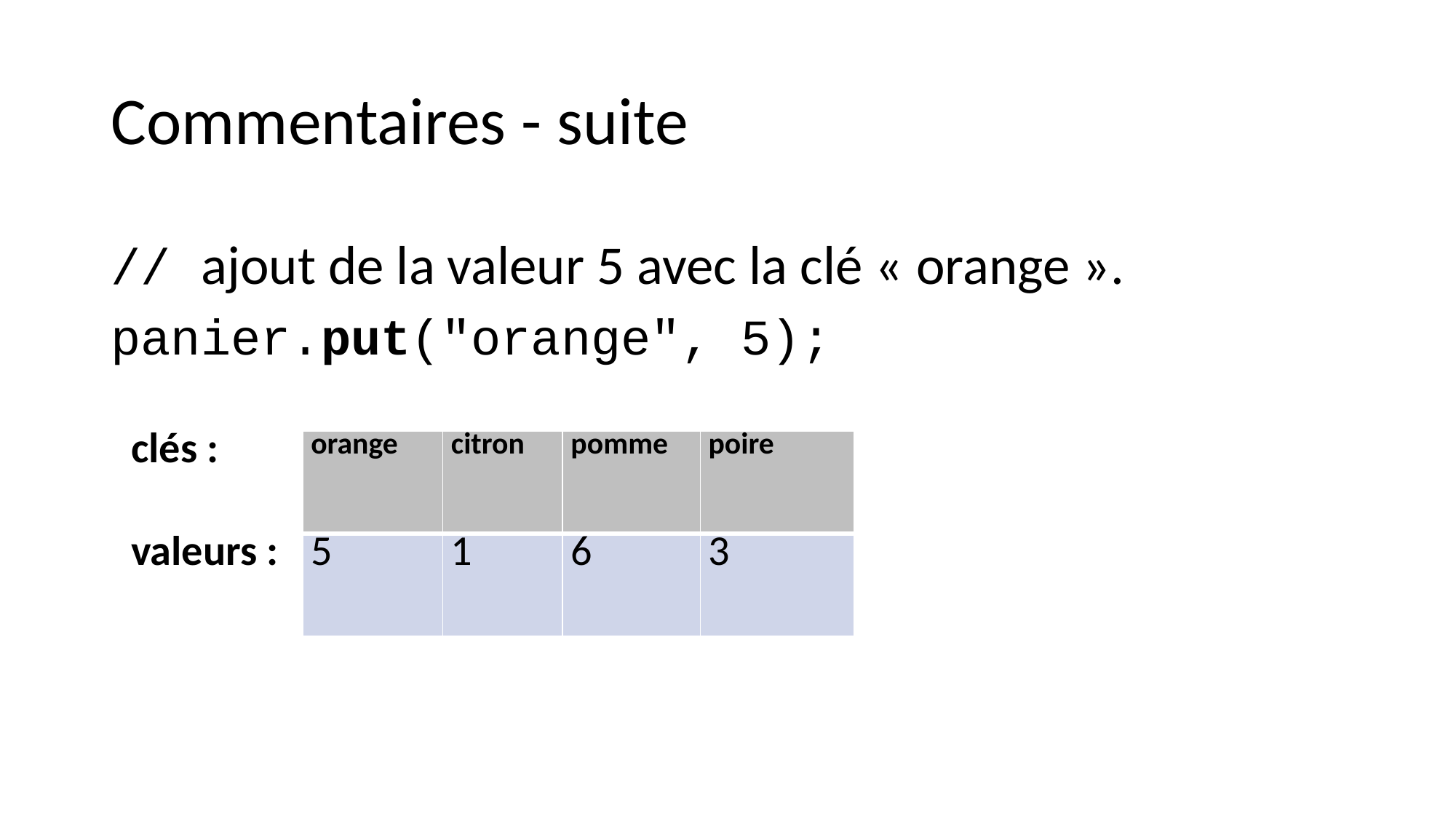

# Commentaires - suite

// ajout de la valeur 5 avec la clé « orange ».
panier.put("orange", 5);
| clés : | orange | citron | pomme | poire |
| --- | --- | --- | --- | --- |
| valeurs : | 5 | 1 | 6 | 3 |